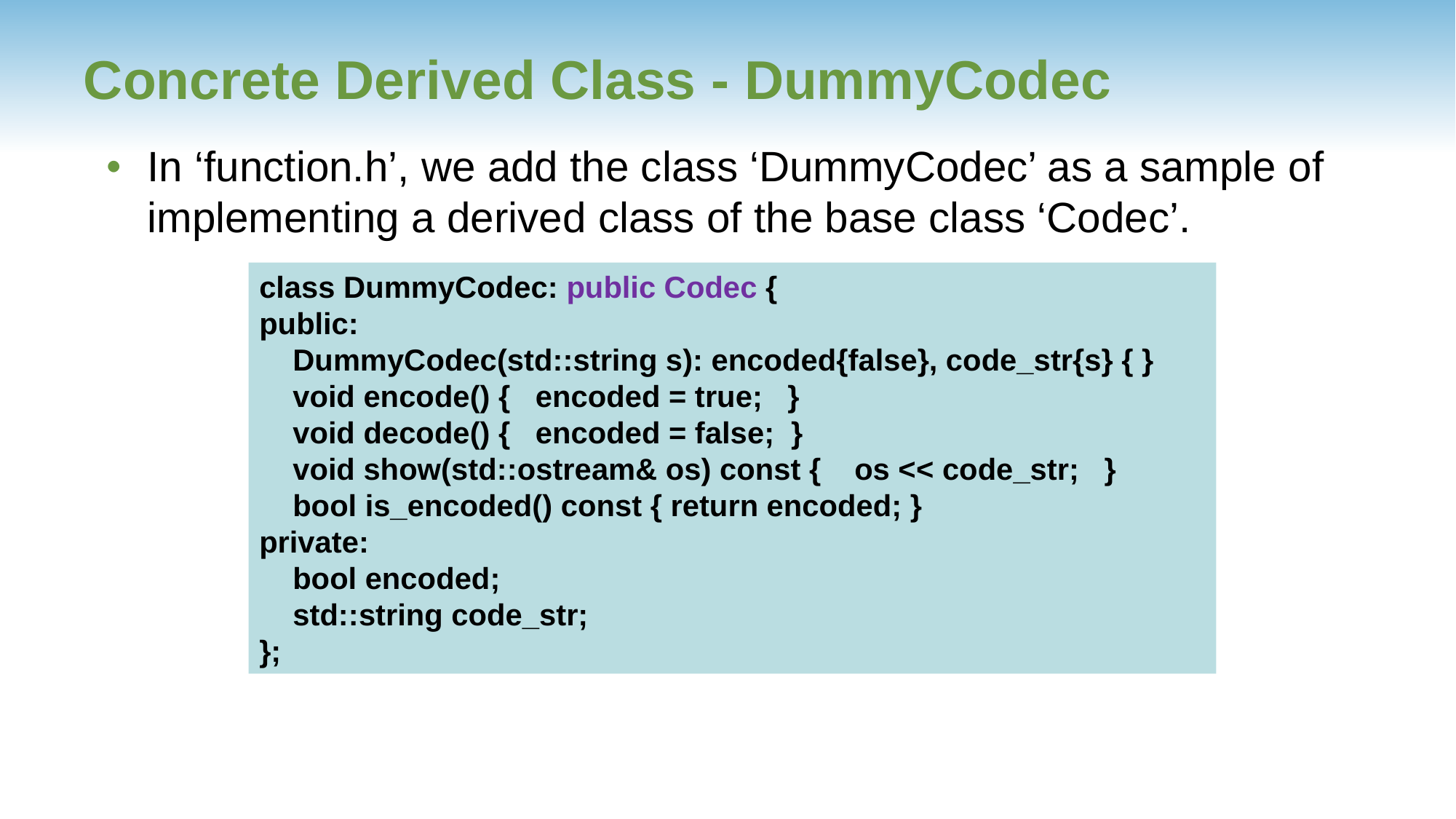

# Concrete Derived Class - DummyCodec
In ‘function.h’, we add the class ‘DummyCodec’ as a sample of implementing a derived class of the base class ‘Codec’.

class DummyCodec: public Codec {
public:
    DummyCodec(std::string s): encoded{false}, code_str{s} { }
    void encode() {   encoded = true;   }
    void decode() {   encoded = false;  }
    void show(std::ostream& os) const {    os << code_str;   }
    bool is_encoded() const { return encoded; }
private:
    bool encoded;
    std::string code_str;
};